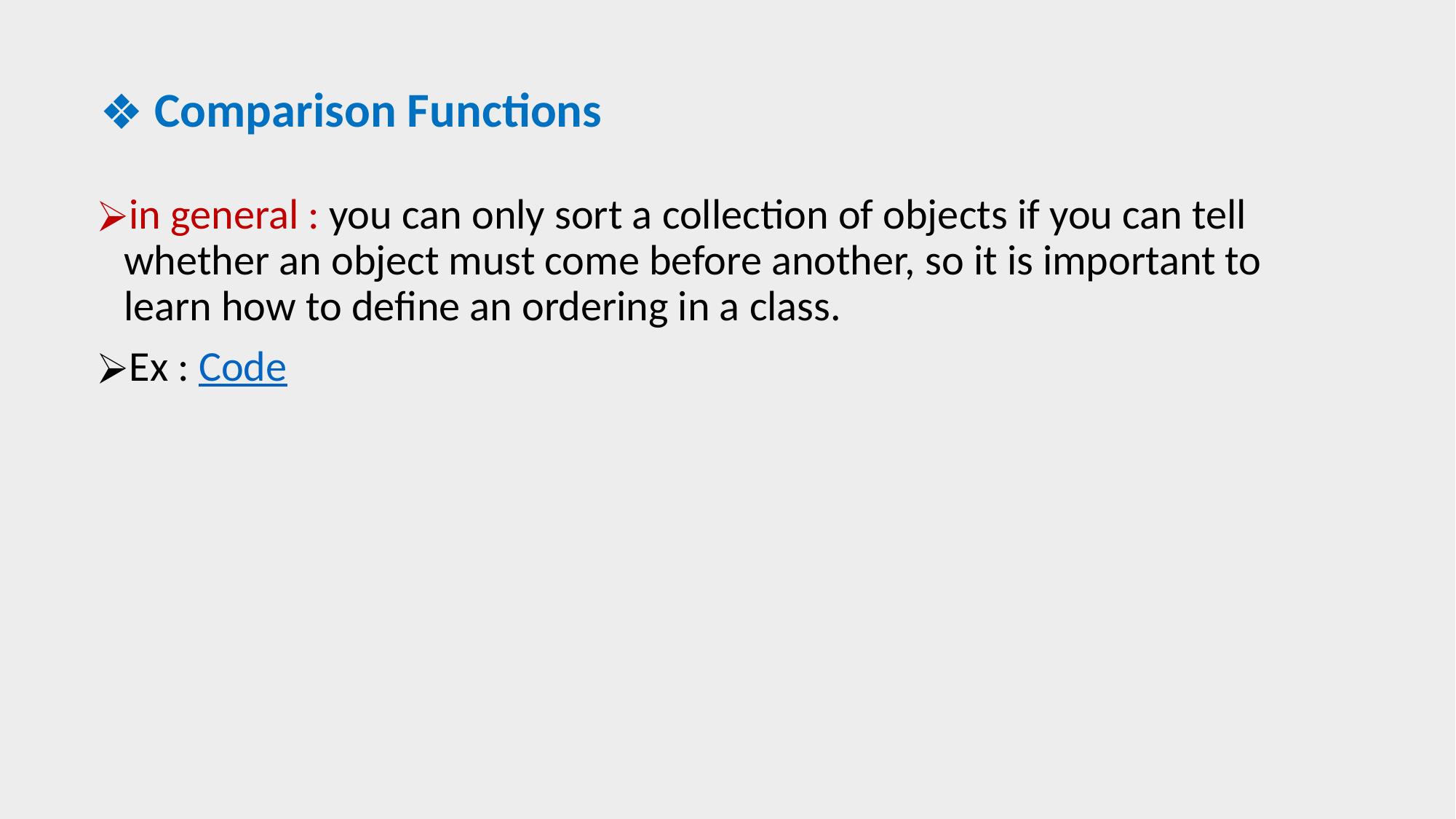

# Comparison Functions
in general : you can only sort a collection of objects if you can tell whether an object must come before another, so it is important to learn how to define an ordering in a class.
Ex : Code